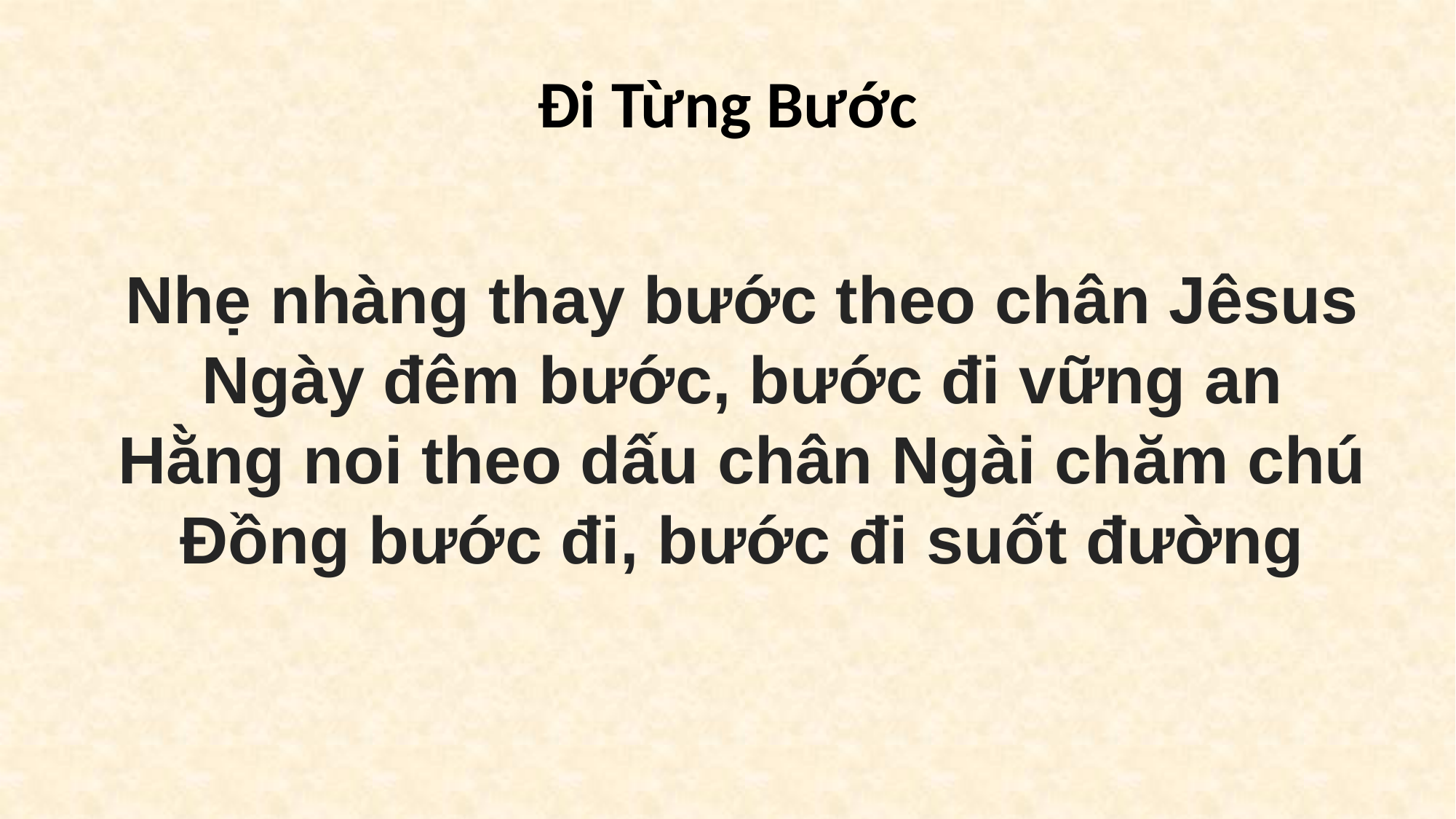

# Đi Từng Bước
Nhẹ nhàng thay bước theo chân Jêsus
Ngày đêm bước, bước đi vững an
Hằng noi theo dấu chân Ngài chăm chú
Đồng bước đi, bước đi suốt đường